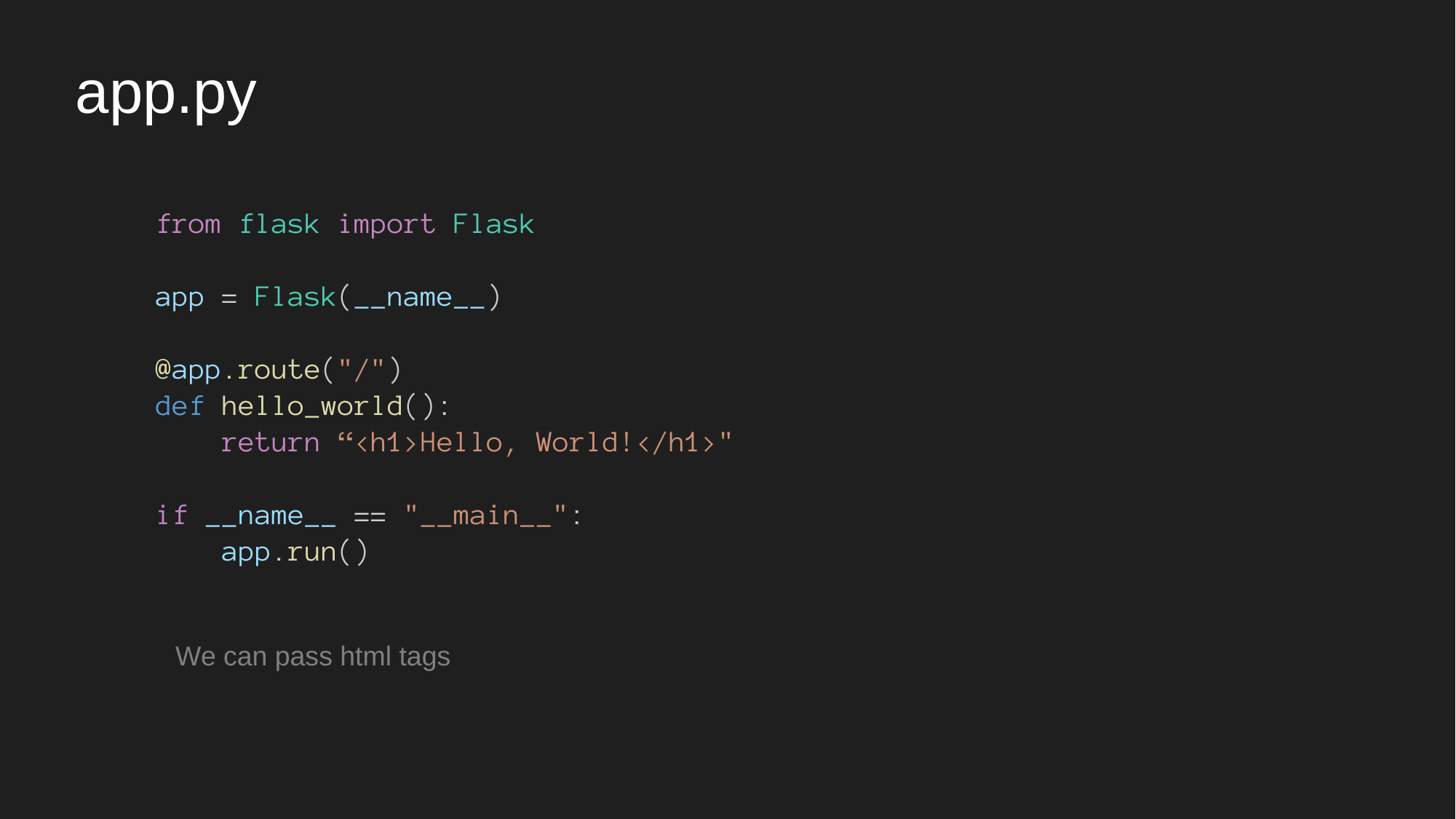

app.py
from flask import Flask
app = Flask(__name__)
@app.route("/")
def hello_world():
    return “<h1>Hello, World!</h1>"
if __name__ == "__main__":
    app.run()
We can pass html tags